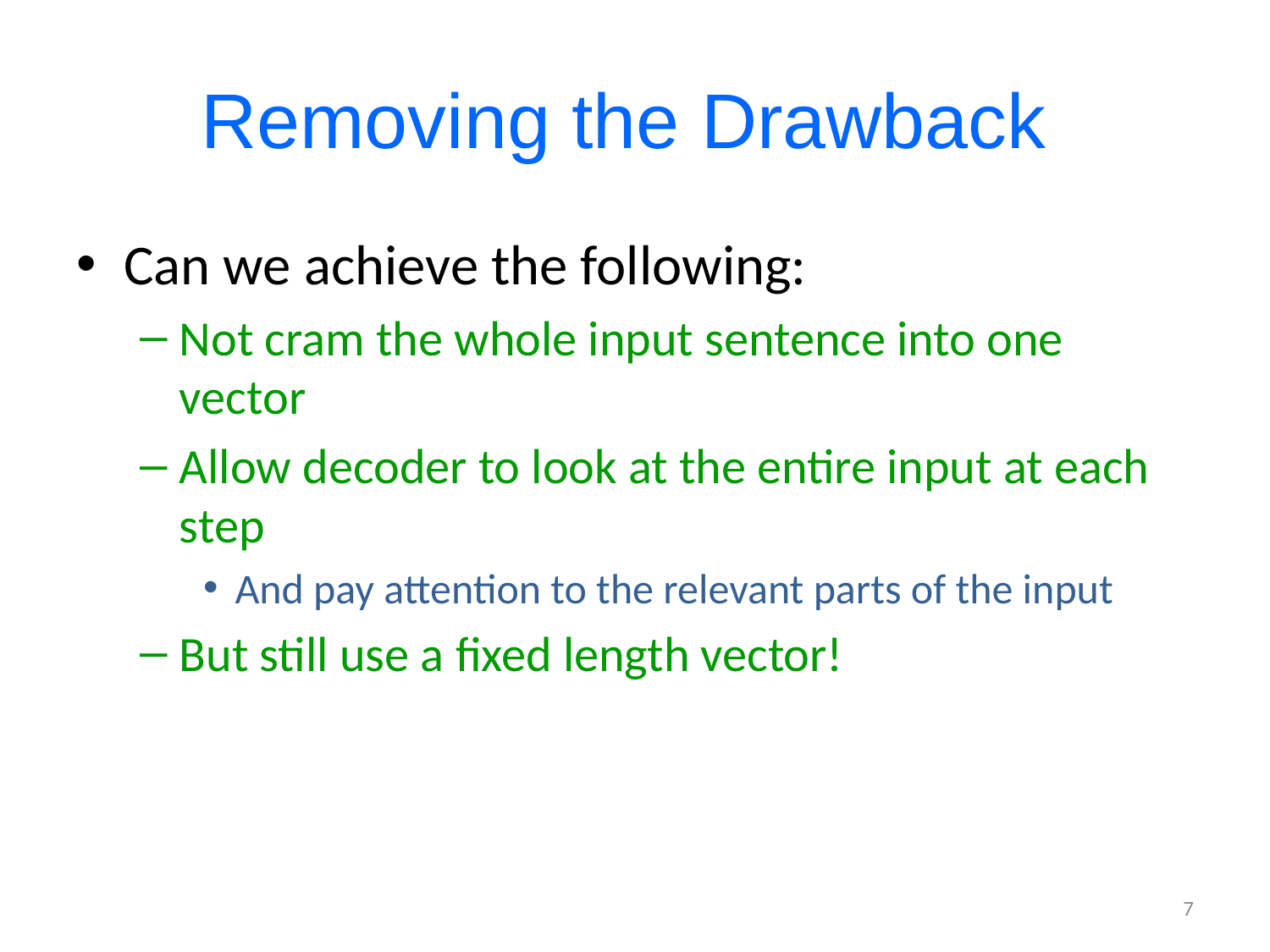

# Removing the Drawback
Can we achieve the following:
Not cram the whole input sentence into one vector
Allow decoder to look at the entire input at each step
And pay attention to the relevant parts of the input
But still use a fixed length vector!

7